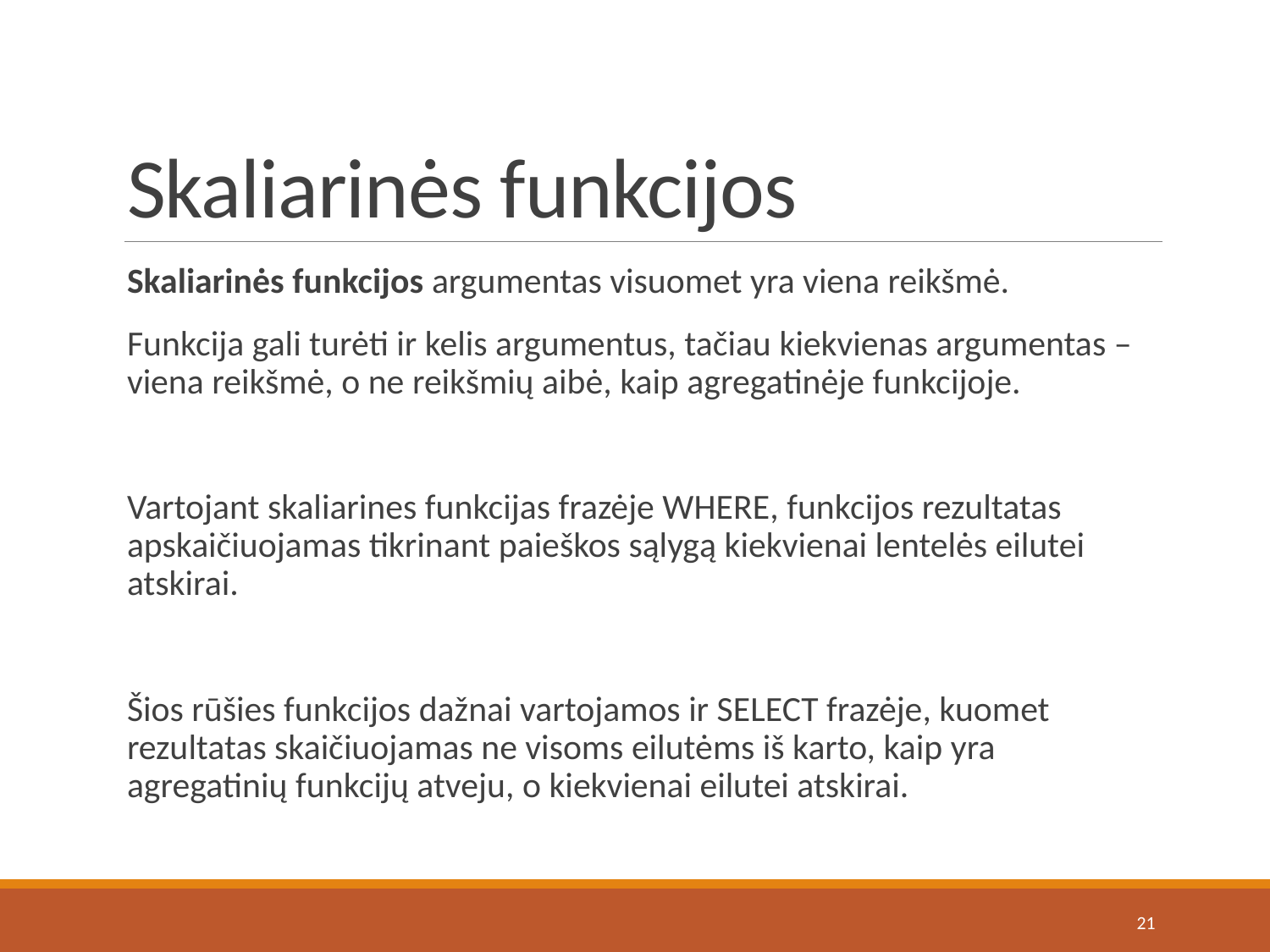

# Skaliarinės funkcijos
Skaliarinės funkcijos argumentas visuomet yra viena reikšmė.
Funkcija gali turėti ir kelis argumentus, tačiau kiekvienas argumentas – viena reikšmė, o ne reikšmių aibė, kaip agregatinėje funkcijoje.

Vartojant skaliarines funkcijas frazėje WHERE, funkcijos rezultatas apskaičiuojamas tikrinant paieškos sąlygą kiekvienai lentelės eilutei atskirai.

Šios rūšies funkcijos dažnai vartojamos ir SELECT frazėje, kuomet rezultatas skaičiuojamas ne visoms eilutėms iš karto, kaip yra agregatinių funkcijų atveju, o kiekvienai eilutei atskirai.
21